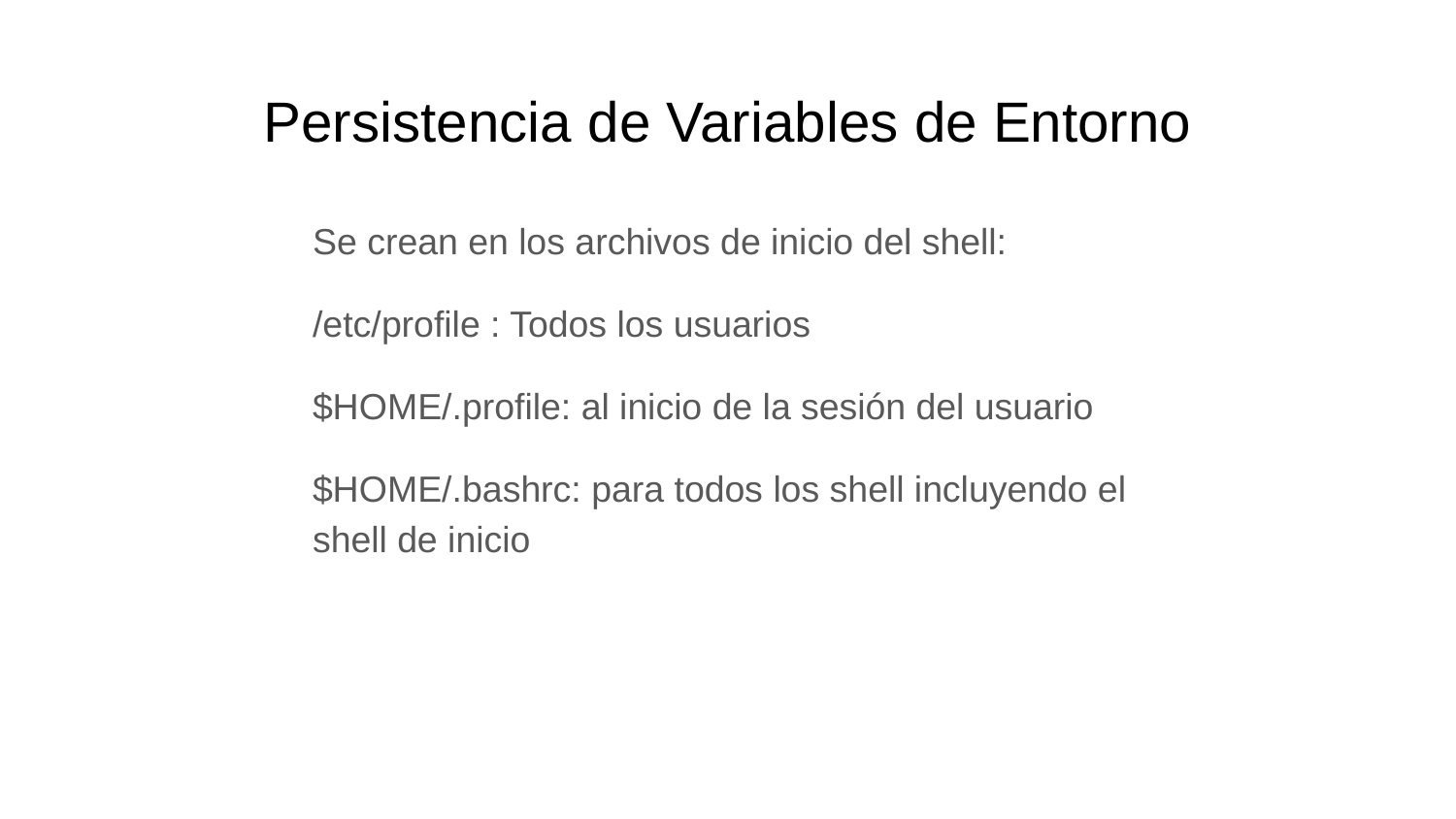

# Persistencia de Variables de Entorno
Se crean en los archivos de inicio del shell:
/etc/profile : Todos los usuarios
$HOME/.profile: al inicio de la sesión del usuario
$HOME/.bashrc: para todos los shell incluyendo el shell de inicio